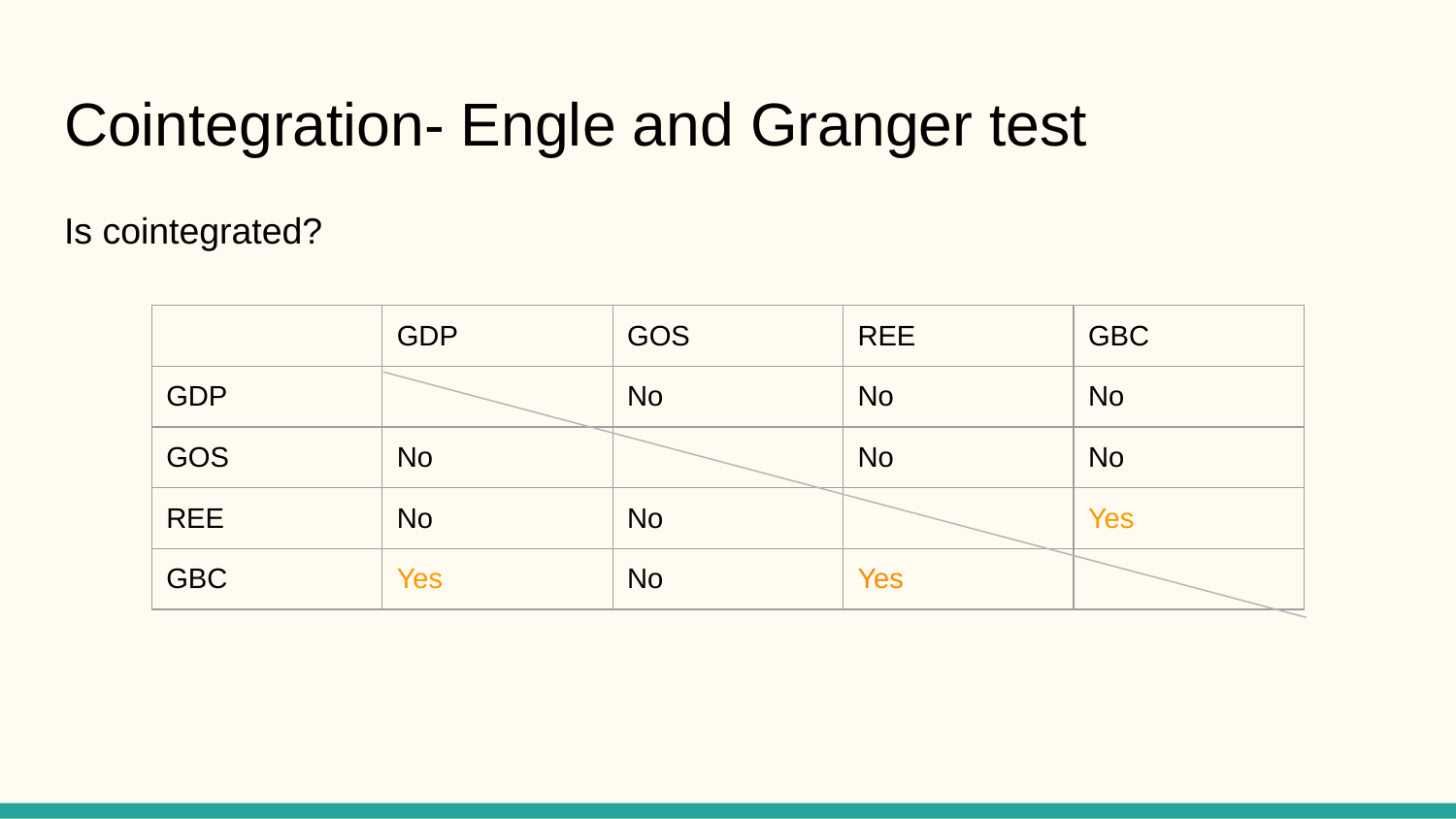

# Cointegration- Engle and Granger test
Is cointegrated?

|  | GDP | GOS | REE | GBC |
| --- | --- | --- | --- | --- |
| GDP |  | No | No | No |
| GOS | No |  | No | No |
| REE | No | No |  | Yes |
| GBC | Yes | No | Yes |  |